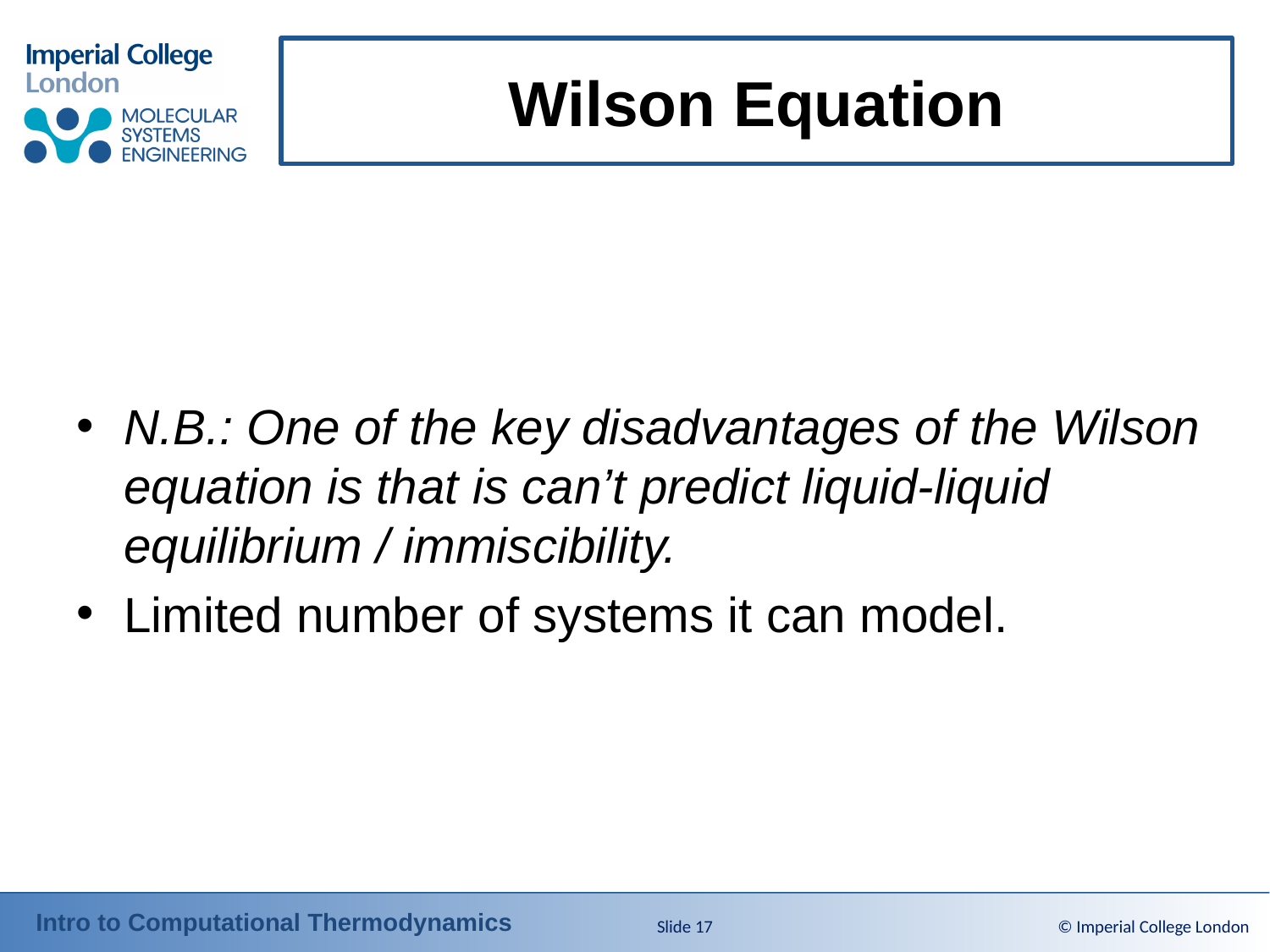

# Wilson Equation
N.B.: One of the key disadvantages of the Wilson equation is that is can’t predict liquid-liquid equilibrium / immiscibility.
Limited number of systems it can model.

Slide 17
© Imperial College London